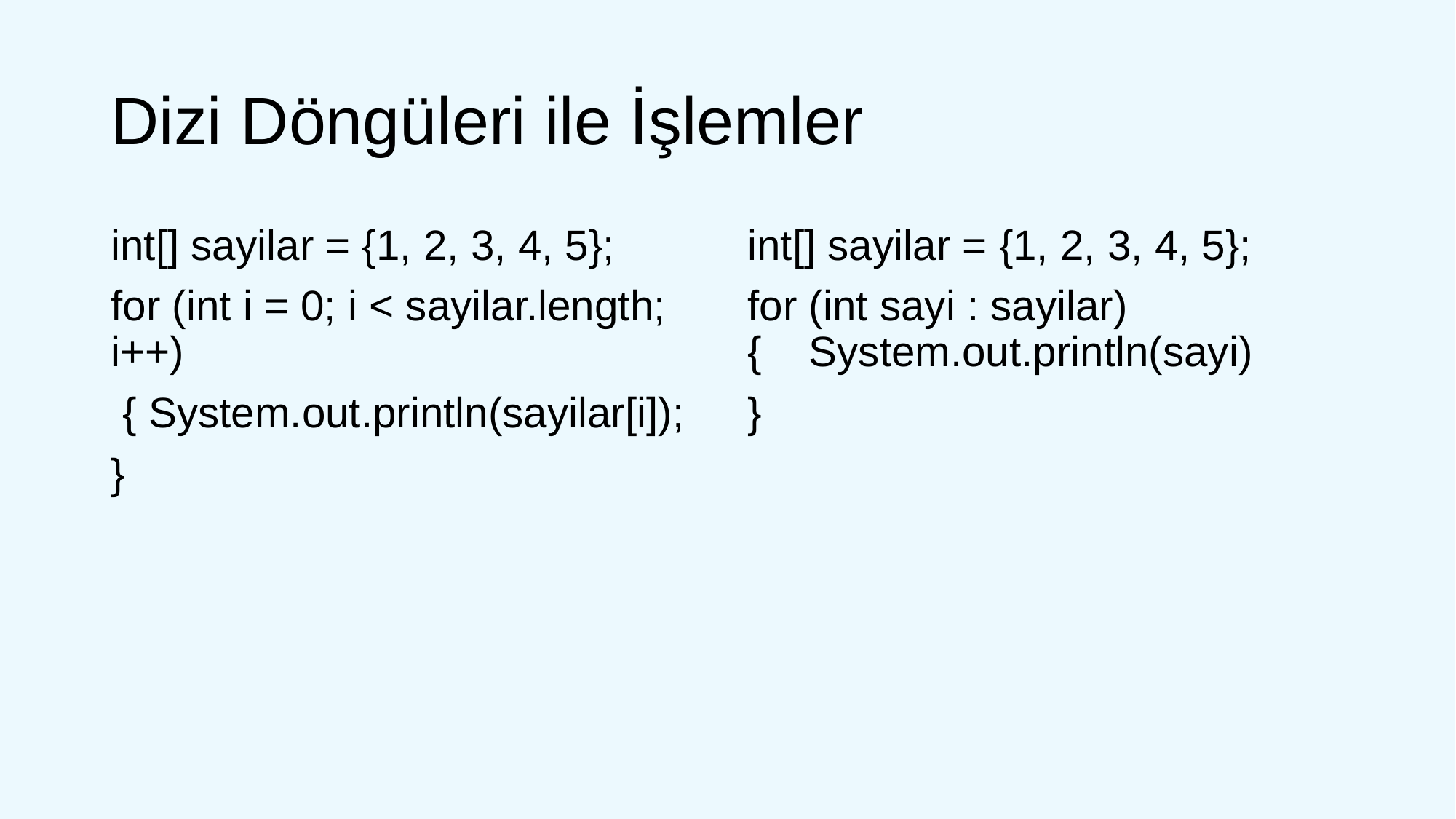

# Dizi Döngüleri ile İşlemler
int[] sayilar = {1, 2, 3, 4, 5};
for (int i = 0; i < sayilar.length; i++)
 { System.out.println(sayilar[i]);
}
int[] sayilar = {1, 2, 3, 4, 5};
for (int sayi : sayilar) {    System.out.println(sayi)
}